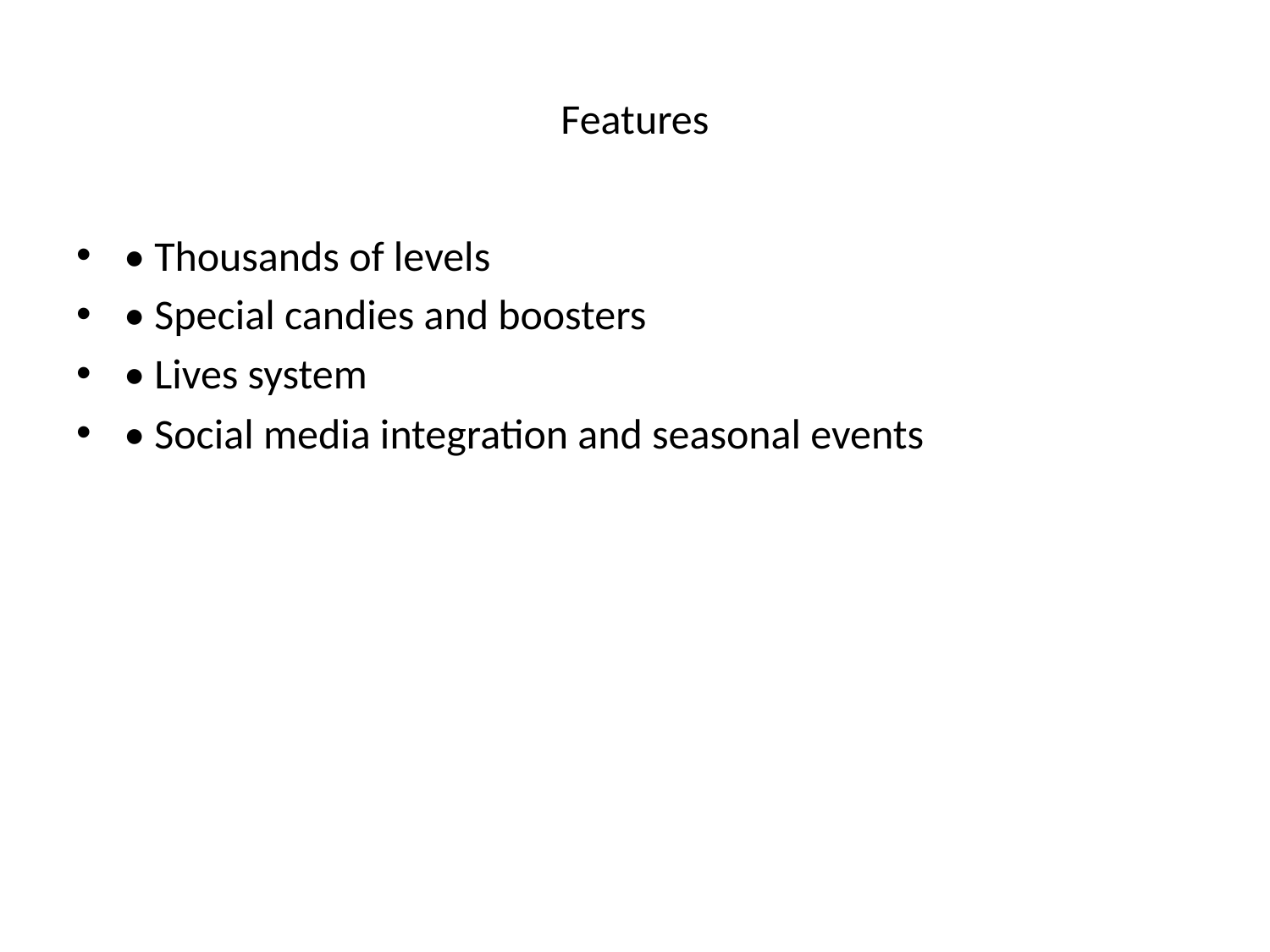

# Features
• Thousands of levels
• Special candies and boosters
• Lives system
• Social media integration and seasonal events